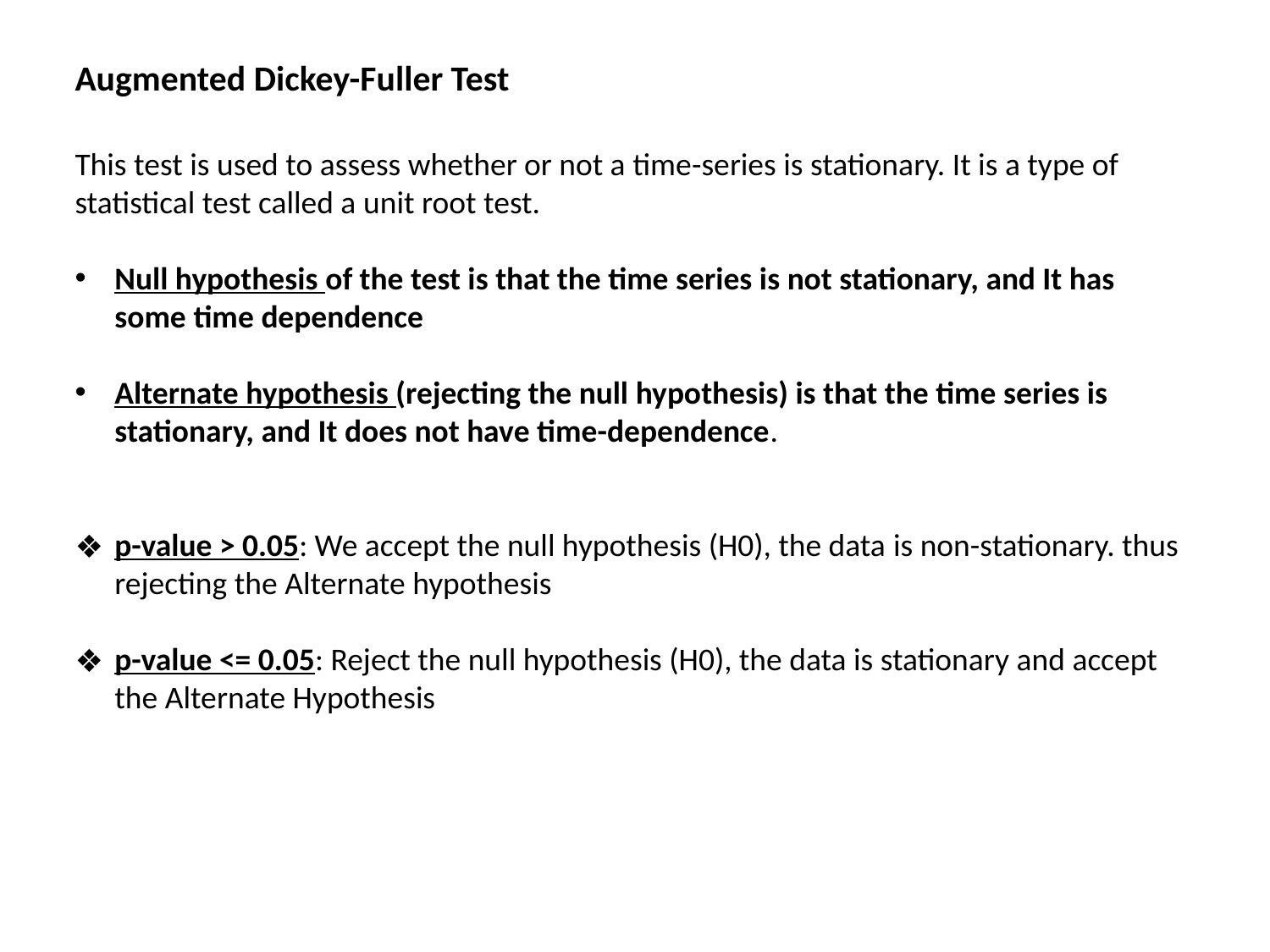

Augmented Dickey-Fuller Test
This test is used to assess whether or not a time-series is stationary. It is a type of statistical test called a unit root test.

Null hypothesis of the test is that the time series is not stationary, and It has some time dependence

Alternate hypothesis (rejecting the null hypothesis) is that the time series is stationary, and It does not have time-dependence.

p-value > 0.05: We accept the null hypothesis (H0), the data is non-stationary. thus rejecting the Alternate hypothesis

p-value <= 0.05: Reject the null hypothesis (H0), the data is stationary and accept the Alternate Hypothesis